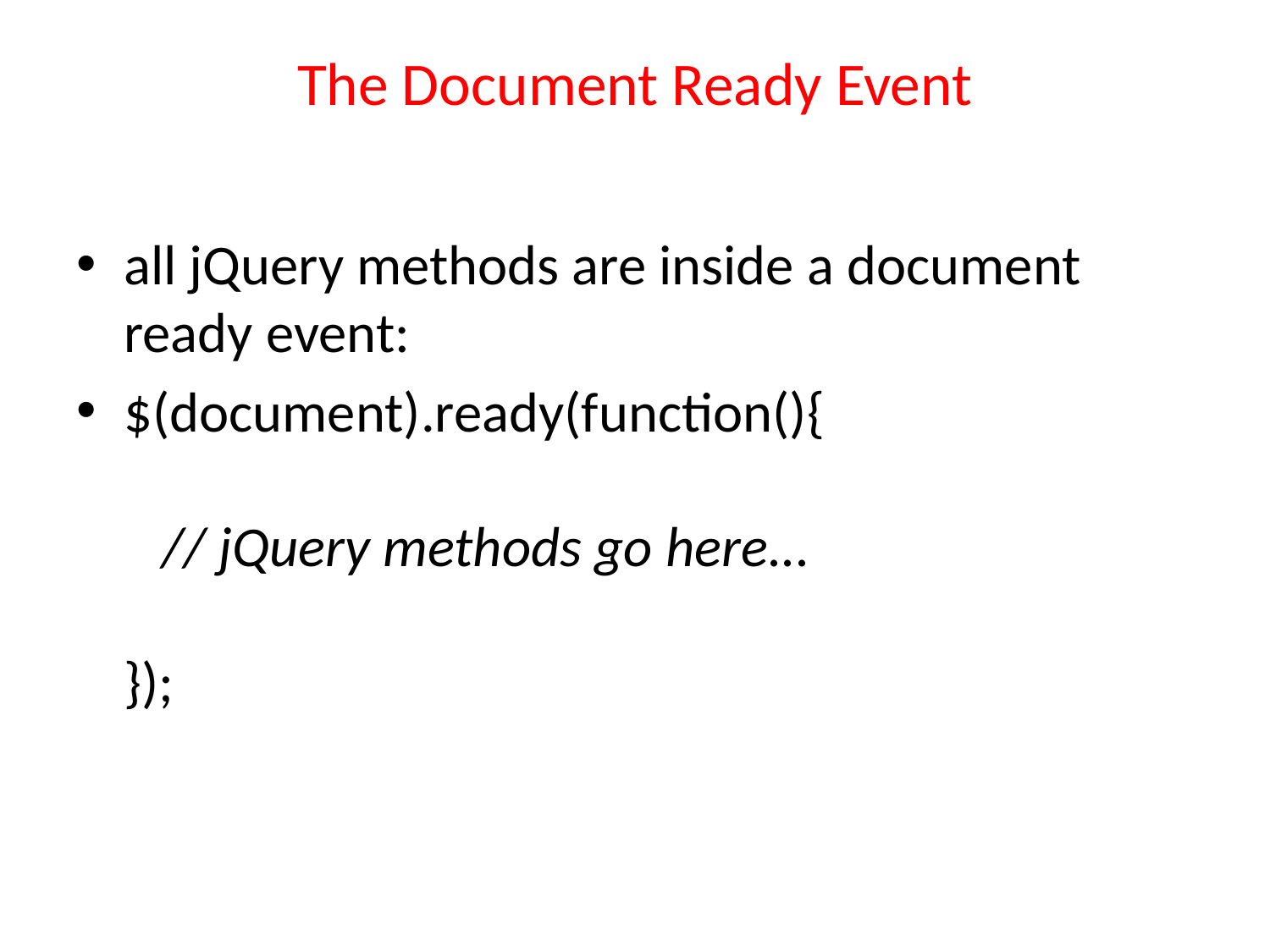

# The Document Ready Event
all jQuery methods are inside a document ready event:
$(document).ready(function(){
   // jQuery methods go here...
});